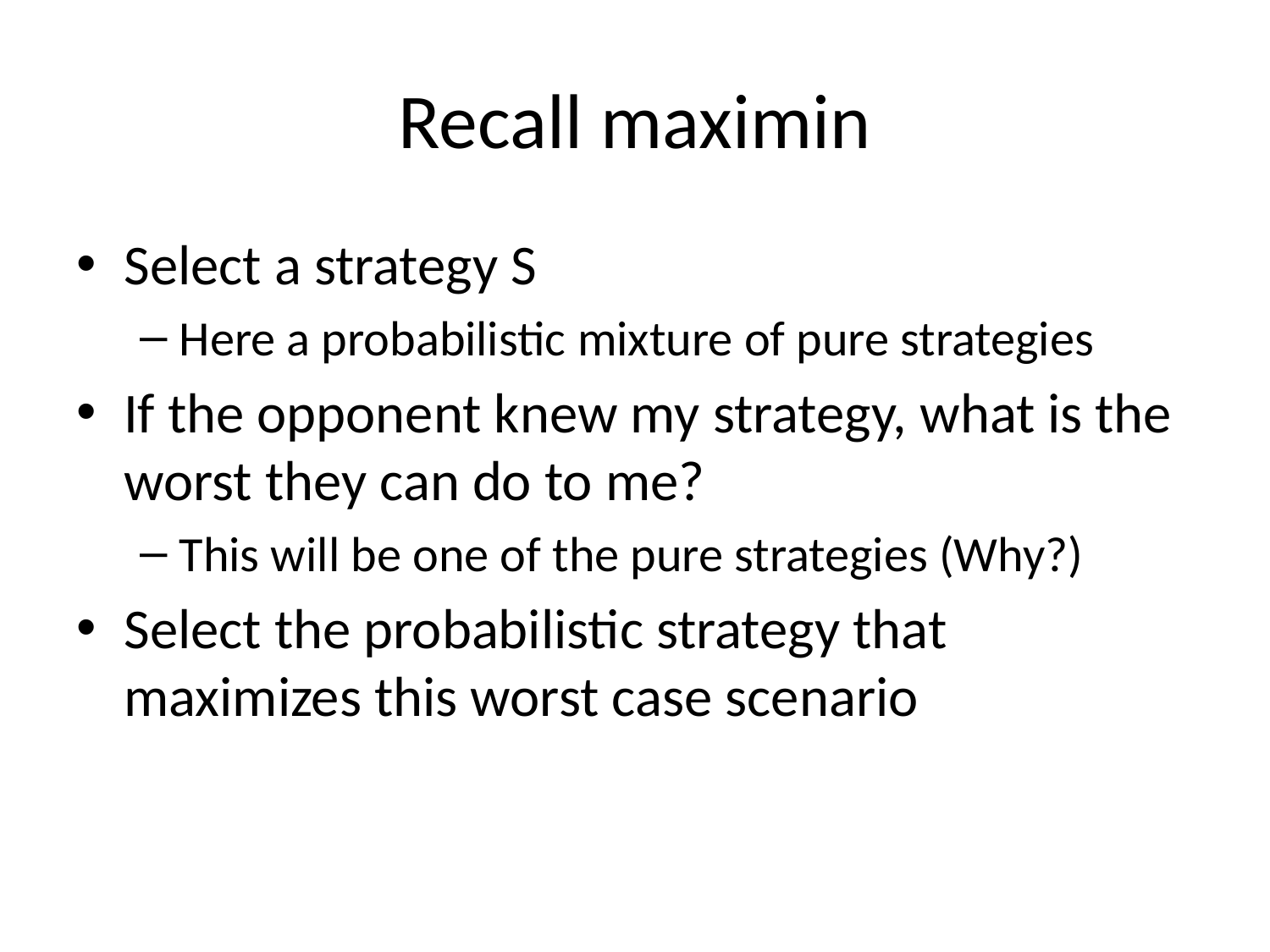

# Recall maximin
Select a strategy S
Here a probabilistic mixture of pure strategies
If the opponent knew my strategy, what is the worst they can do to me?
This will be one of the pure strategies (Why?)
Select the probabilistic strategy that maximizes this worst case scenario